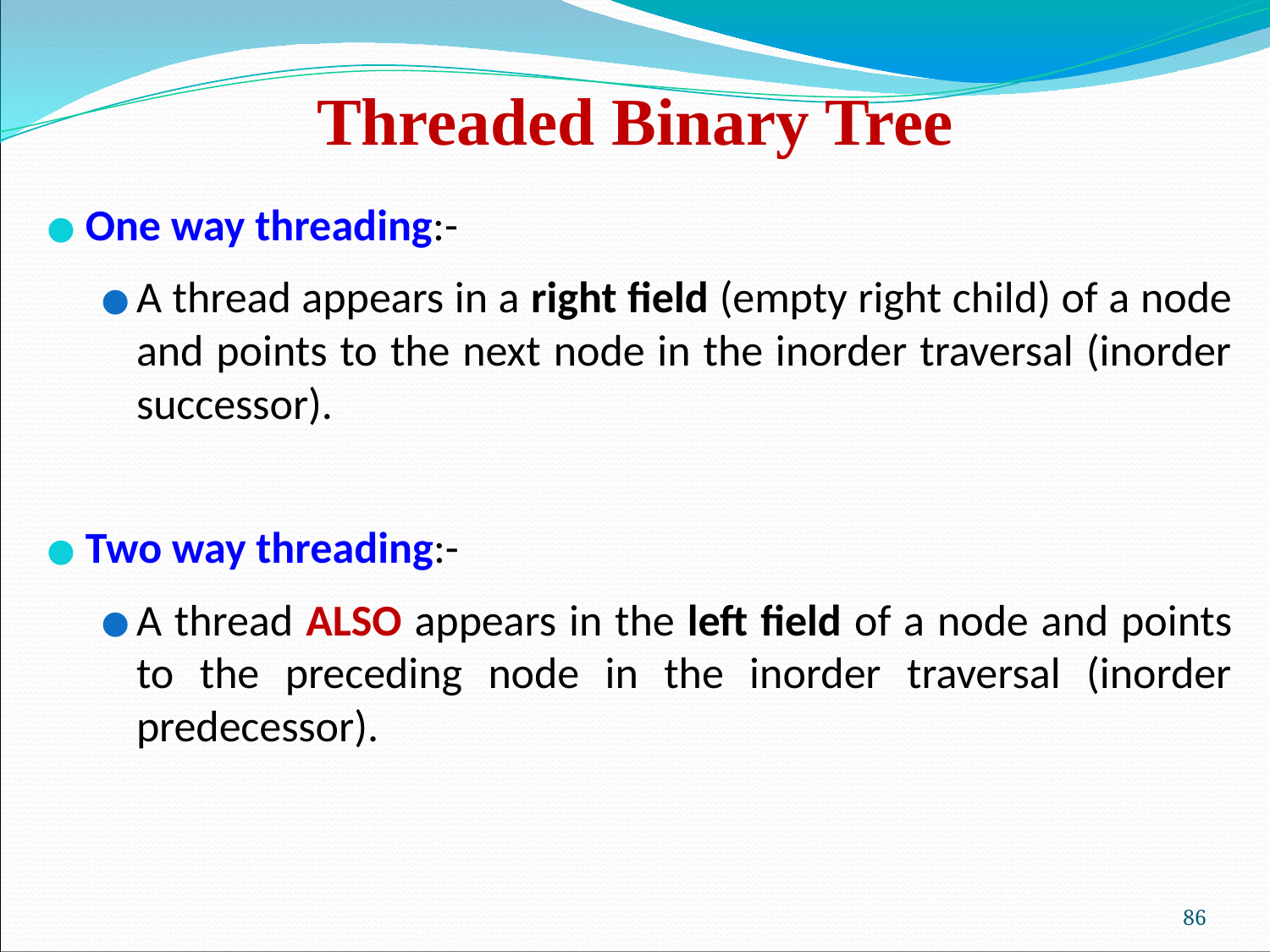

Threaded Binary Tree
One way threading:-
A thread appears in a right field (empty right child) of a node and points to the next node in the inorder traversal (inorder successor).

Two way threading:-
A thread ALSO appears in the left field of a node and points to the preceding node in the inorder traversal (inorder predecessor).
86